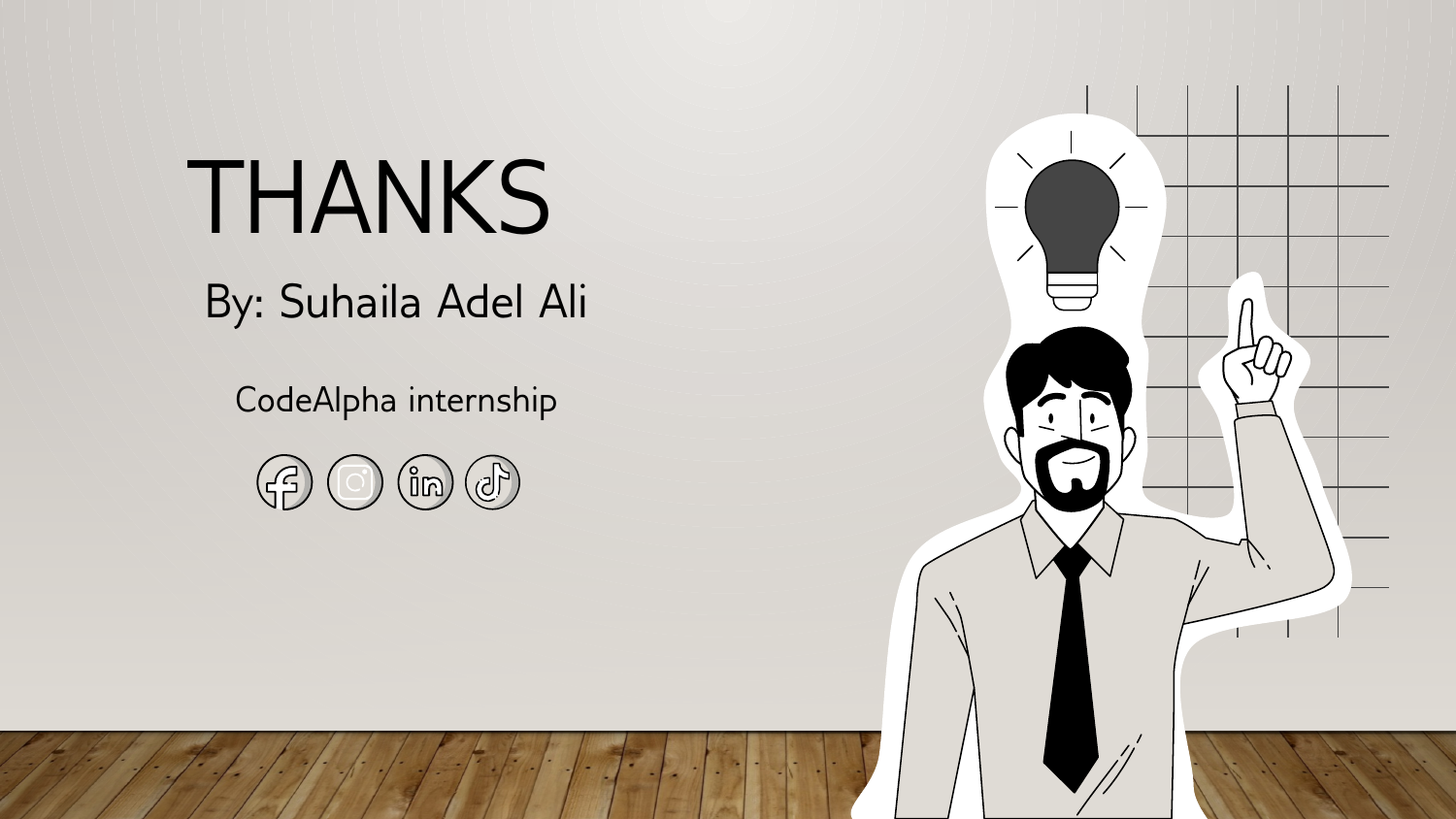

# Thanks
By: Suhaila Adel Ali

CodeAlpha internship